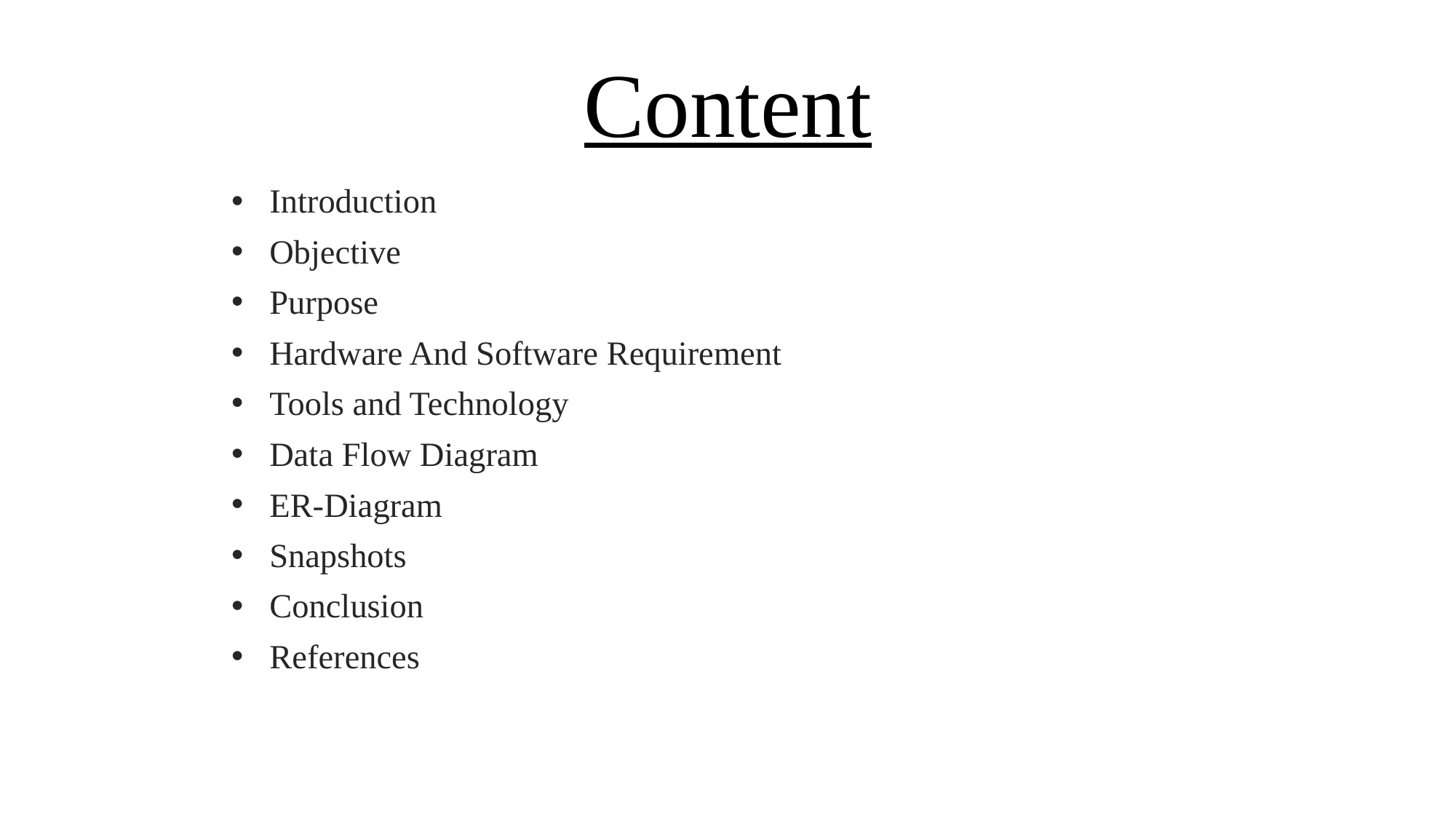

# Content
Introduction
Objective
Purpose
Hardware And Software Requirement
Tools and Technology
Data Flow Diagram
ER-Diagram
Snapshots
Conclusion
References